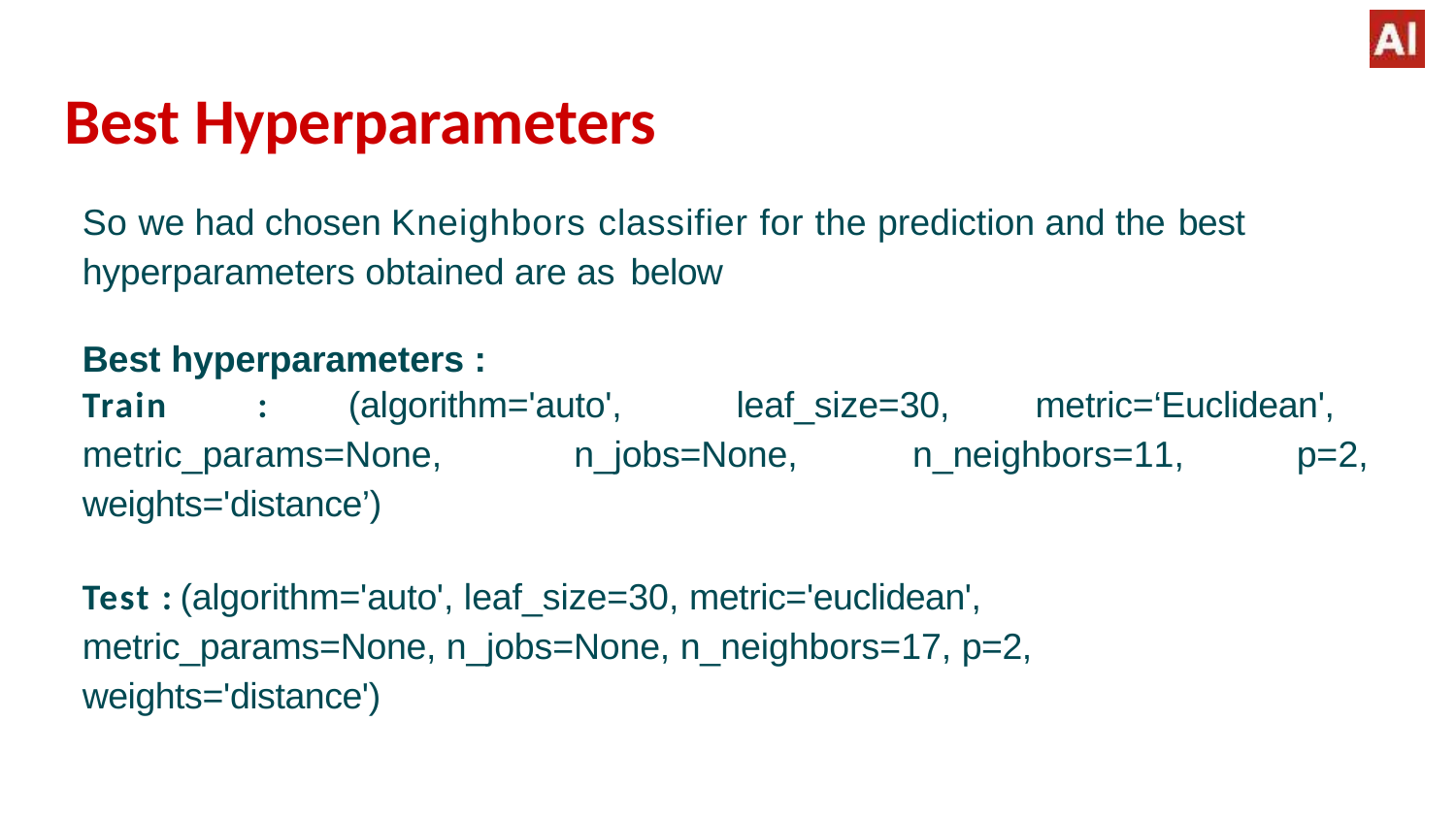

# Best Hyperparameters
So we had chosen Kneighbors classifier for the prediction and the best
hyperparameters obtained are as below

Best hyperparameters :
Train	:	(algorithm='auto',
leaf_size=30,
metric=‘Euclidean',
metric_params=None,  weights='distance’)
n_jobs=None,
n_neighbors=11,	p=2,
Test : (algorithm='auto', leaf_size=30, metric='euclidean',  metric_params=None, n_jobs=None, n_neighbors=17, p=2,  weights='distance')